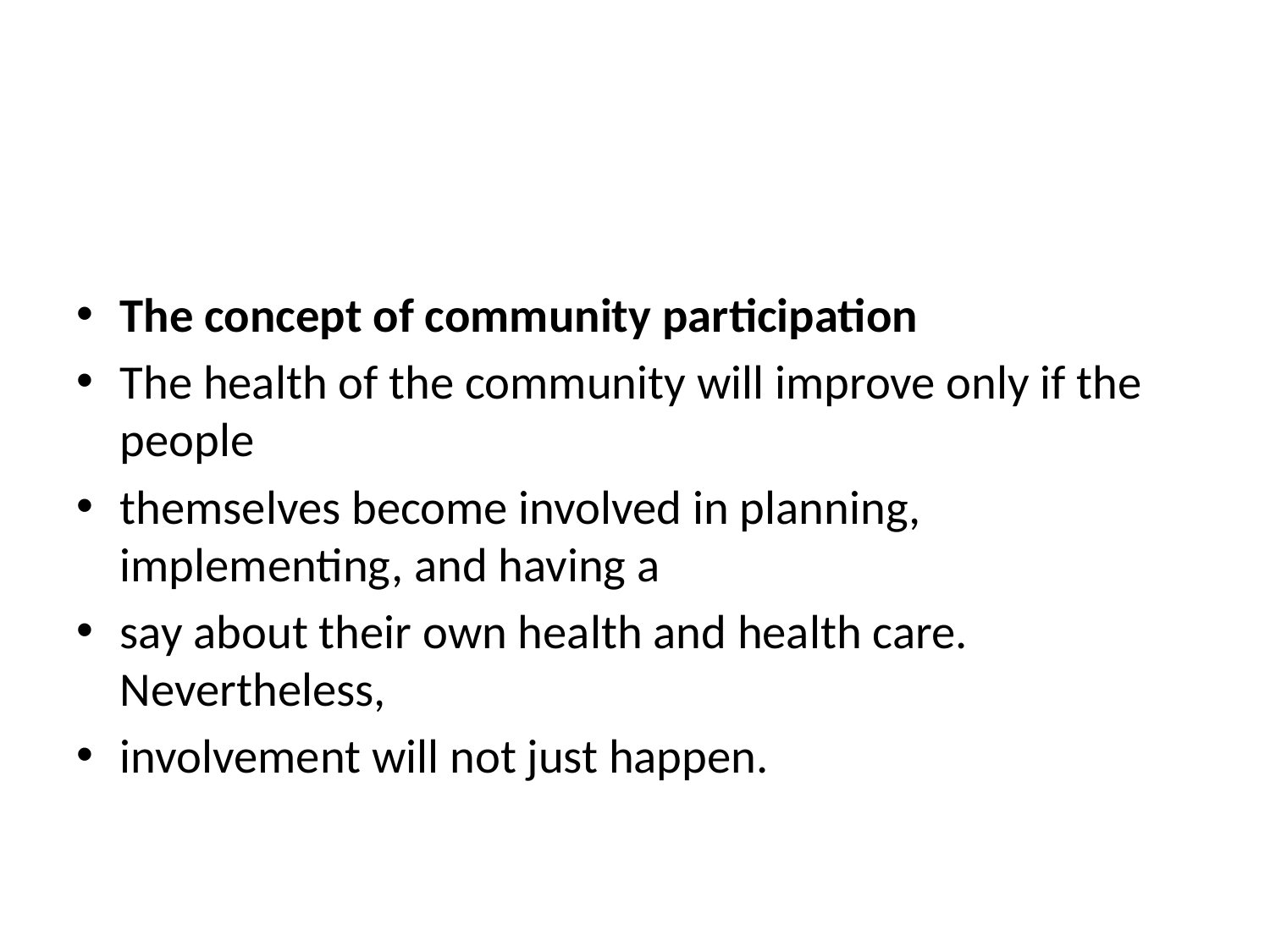

The concept of community participation
The health of the community will improve only if the people
themselves become involved in planning, implementing, and having a
say about their own health and health care.  Nevertheless,
involvement will not just happen.